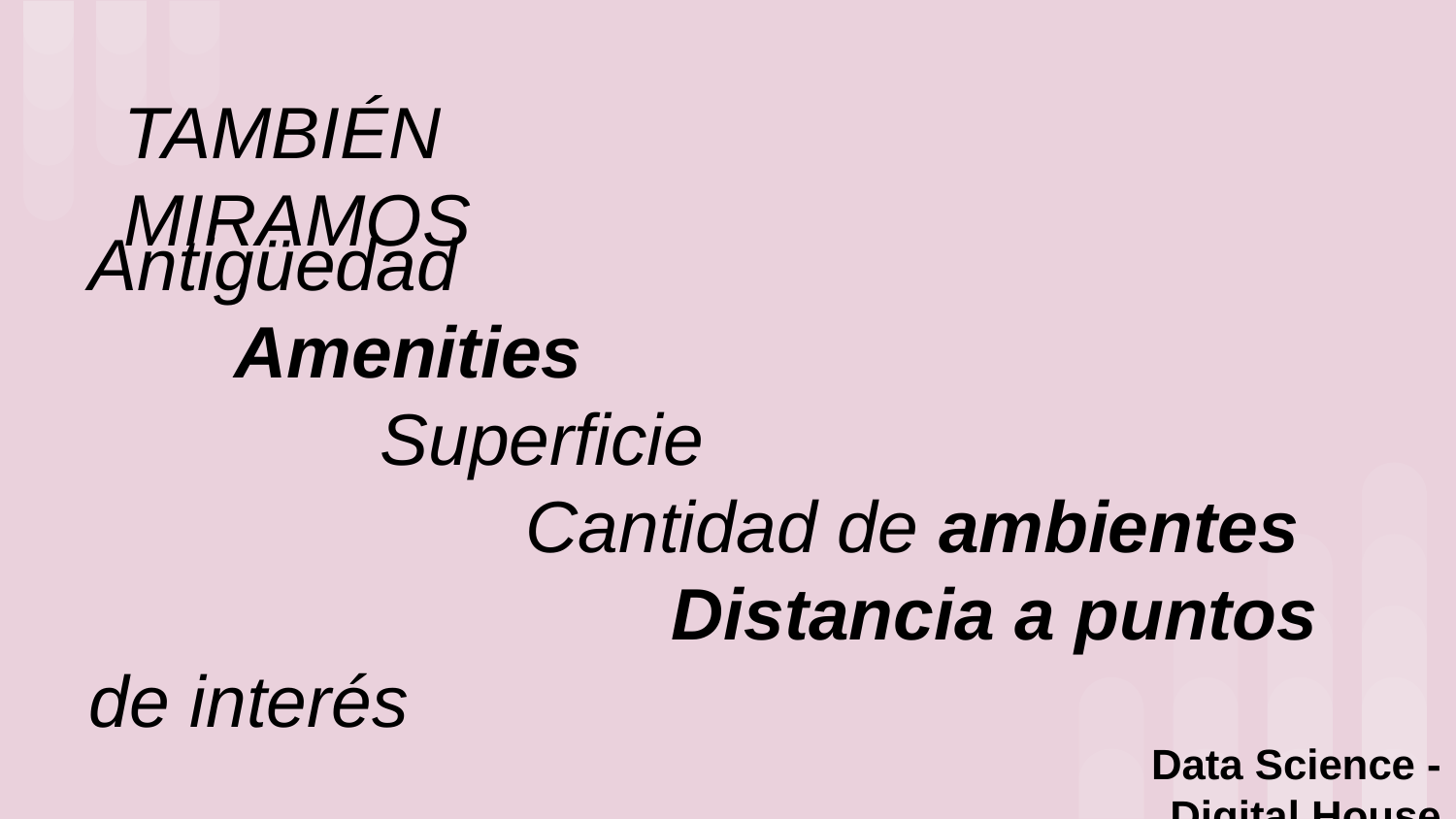

TAMBIÉN MIRAMOS
Antigüedad
	Amenities
		Superficie
			Cantidad de ambientes
				Distancia a puntos de interés

Data Science - Digital House